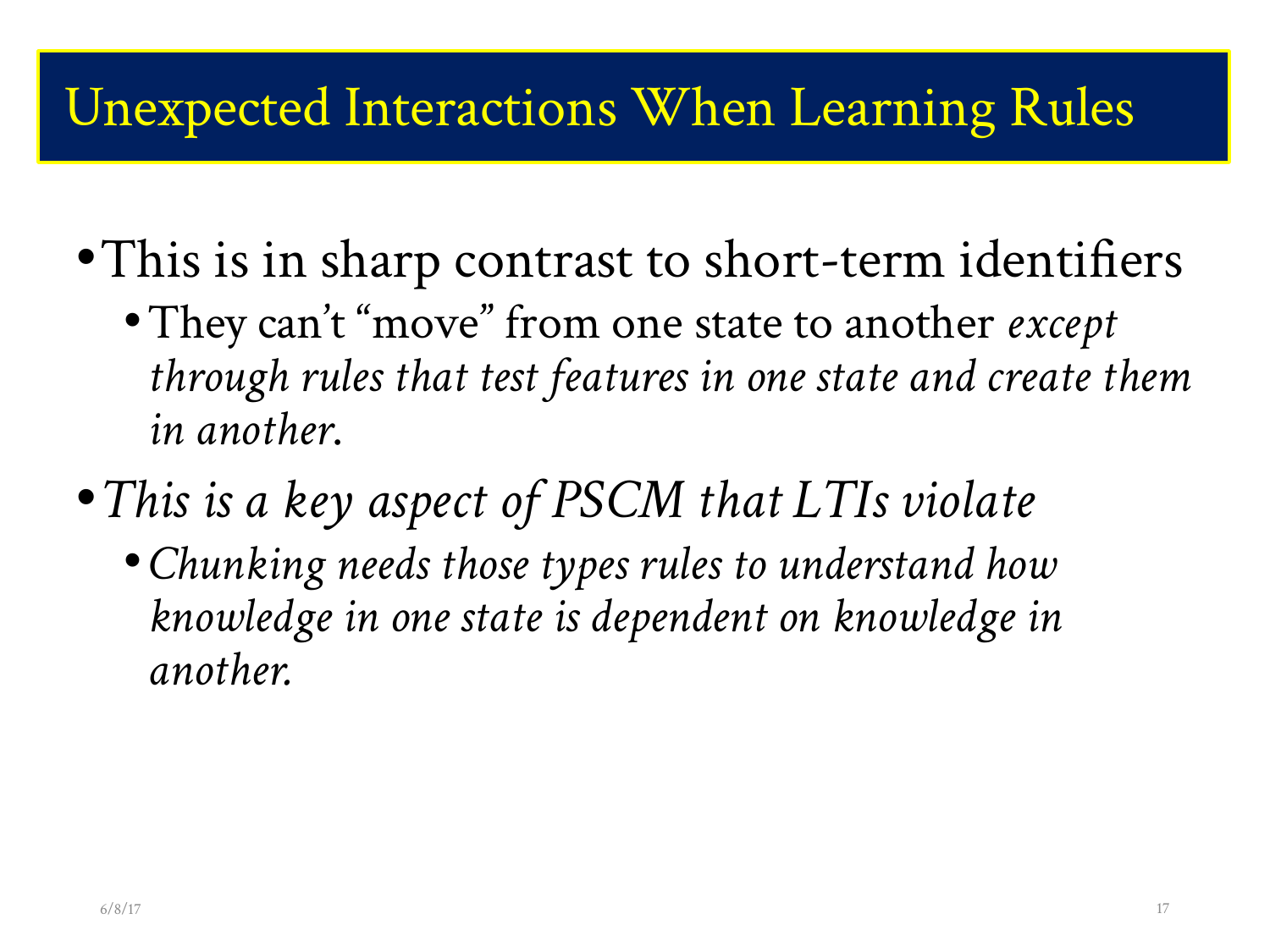

# Unexpected Interactions When Learning Rules
This is in sharp contrast to short-term identifiers
They can’t “move” from one state to another except through rules that test features in one state and create them in another.
This is a key aspect of PSCM that LTIs violate
Chunking needs those types rules to understand how knowledge in one state is dependent on knowledge in another.
6/8/17
17